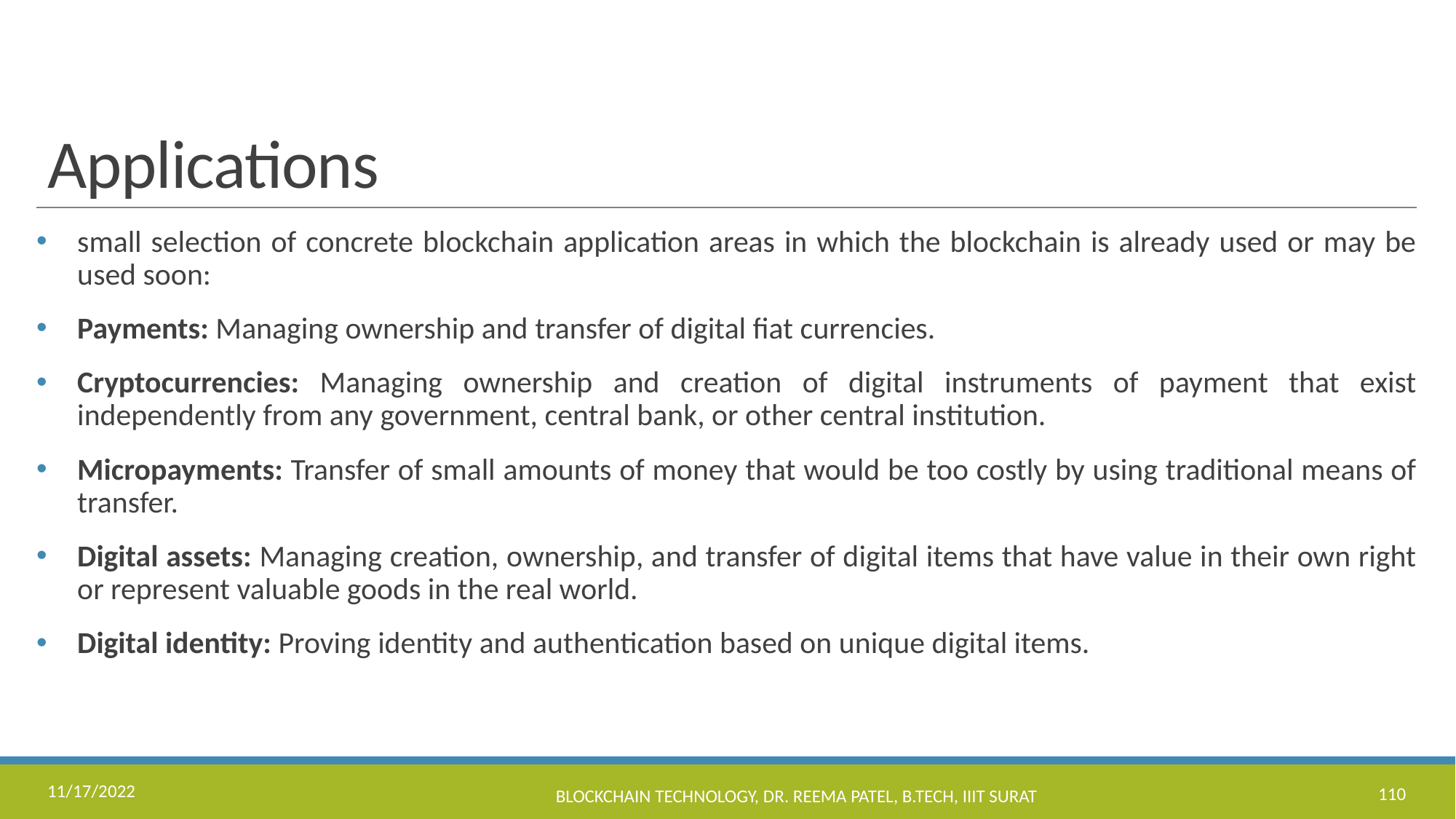

# Applications
small selection of concrete blockchain application areas in which the blockchain is already used or may be used soon:
Payments: Managing ownership and transfer of digital fiat currencies.
Cryptocurrencies: Managing ownership and creation of digital instruments of payment that exist independently from any government, central bank, or other central institution.
Micropayments: Transfer of small amounts of money that would be too costly by using traditional means of transfer.
Digital assets: Managing creation, ownership, and transfer of digital items that have value in their own right or represent valuable goods in the real world.
Digital identity: Proving identity and authentication based on unique digital items.
11/17/2022
Blockchain Technology, Dr. Reema Patel, B.Tech, IIIT Surat
110